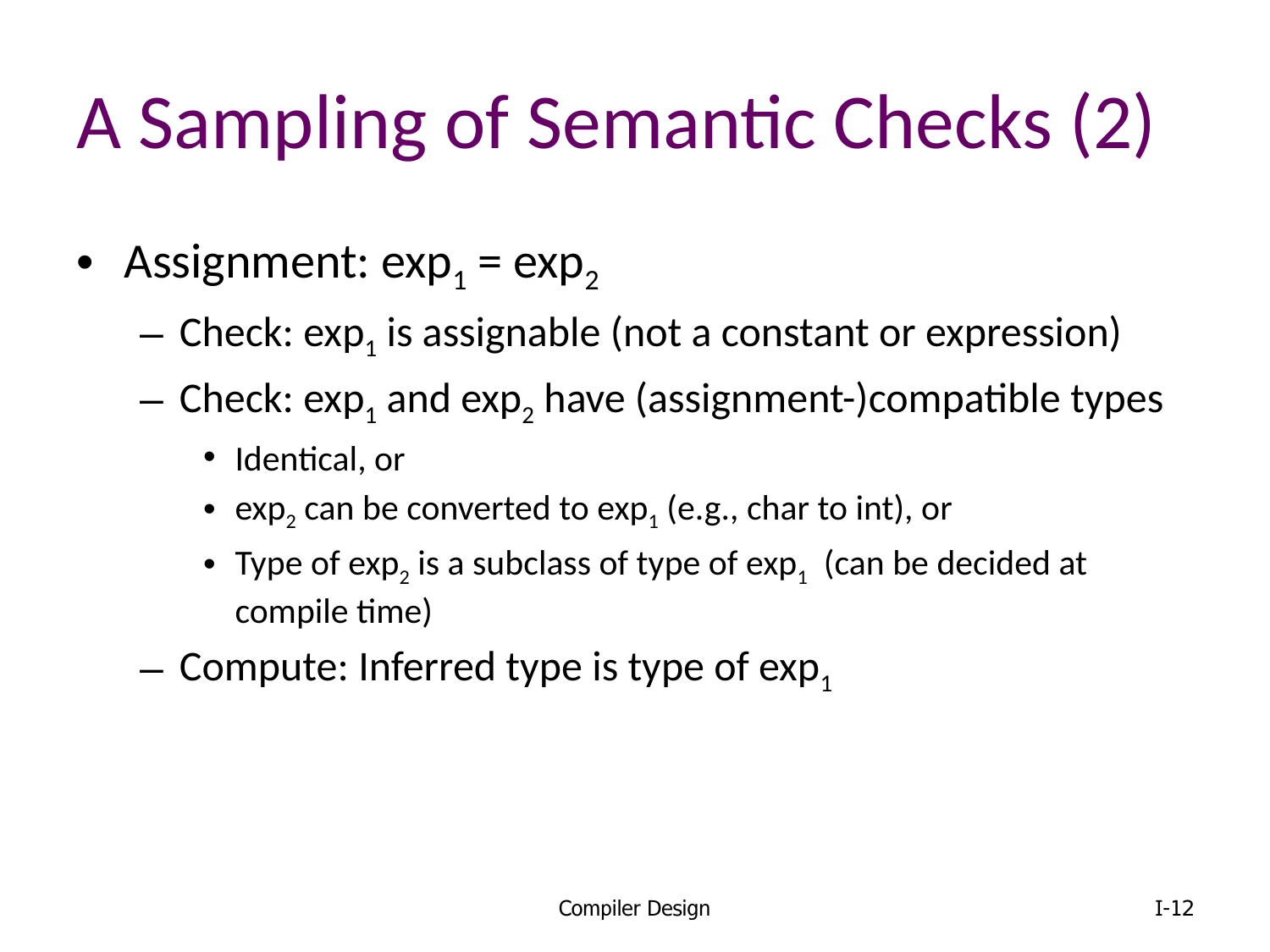

# A Sampling of Semantic Checks (2)
Assignment: exp1 = exp2
Check: exp1 is assignable (not a constant or expression)
Check: exp1 and exp2 have (assignment-)compatible types
Identical, or
exp2 can be converted to exp1 (e.g., char to int), or
Type of exp2 is a subclass of type of exp1  (can be decided at compile time)
Compute: Inferred type is type of exp1
Compiler Design
I-12